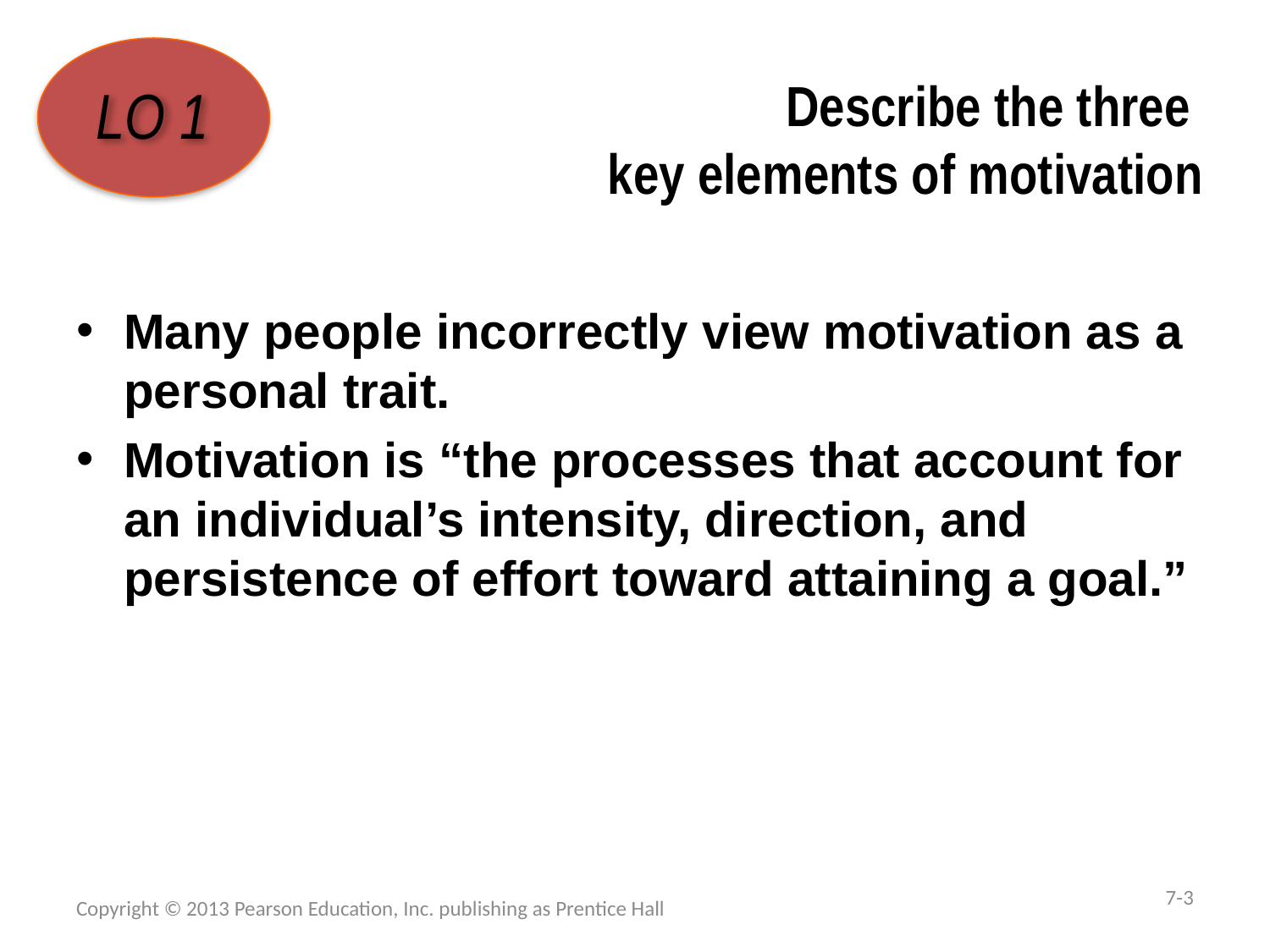

# Describe the three key elements of motivation
LO 1
Many people incorrectly view motivation as a personal trait.
Motivation is “the processes that account for an individual’s intensity, direction, and persistence of effort toward attaining a goal.”
7-3
Copyright © 2013 Pearson Education, Inc. publishing as Prentice Hall